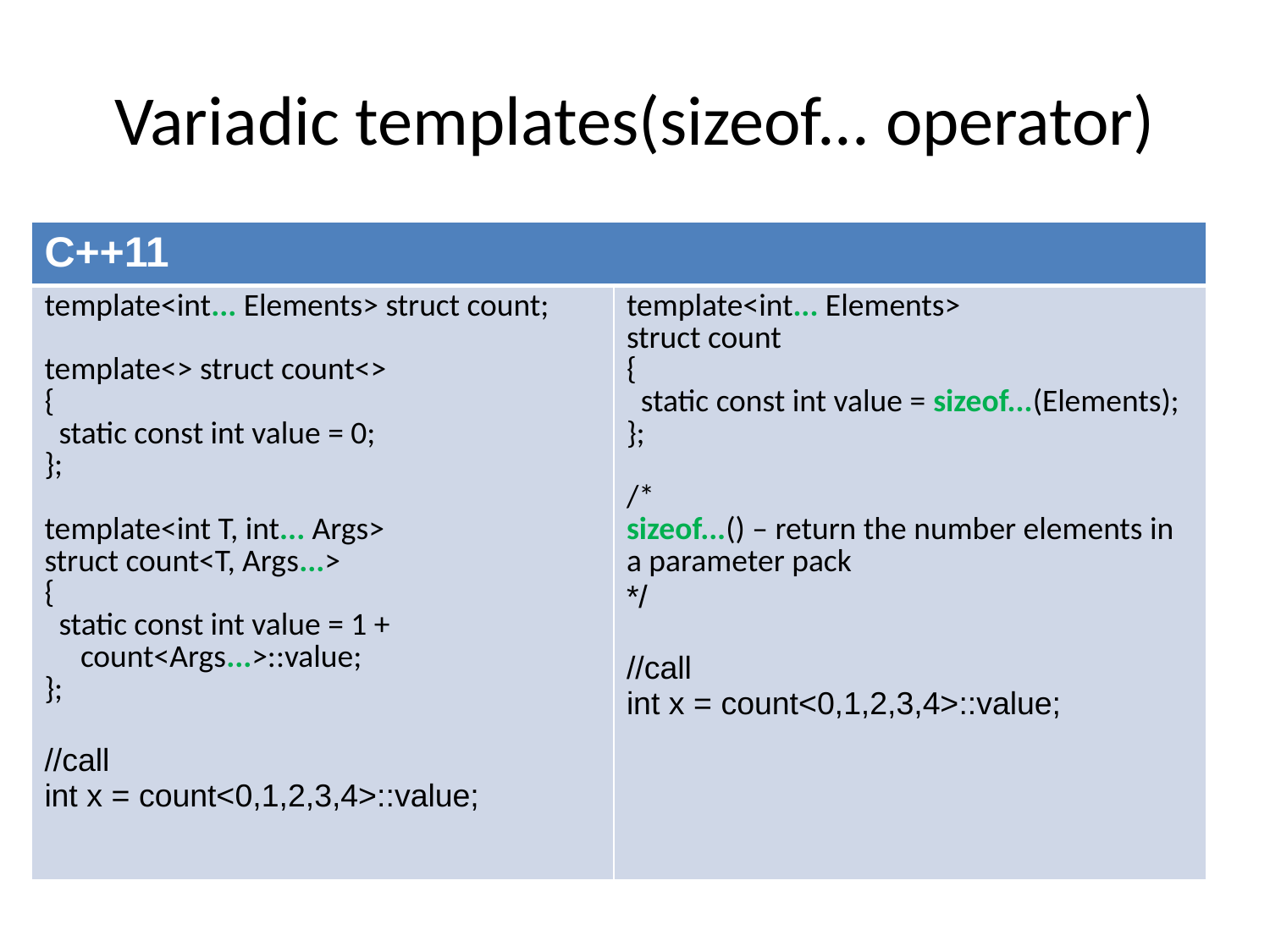

# Variadic templates(sizeof... operator)
| C++11 |  |
| --- | --- |
| template<int... Elements> struct count; template<> struct count<> { static const int value = 0; }; template<int T, int... Args> struct count<T, Args...> { static const int value = 1 + count<Args...>::value; }; //call int x = count<0,1,2,3,4>::value; | template<int... Elements> struct count { static const int value = sizeof...(Elements); }; /\* sizeof...() – return the number elements in a parameter pack \*/ //call int x = count<0,1,2,3,4>::value; |